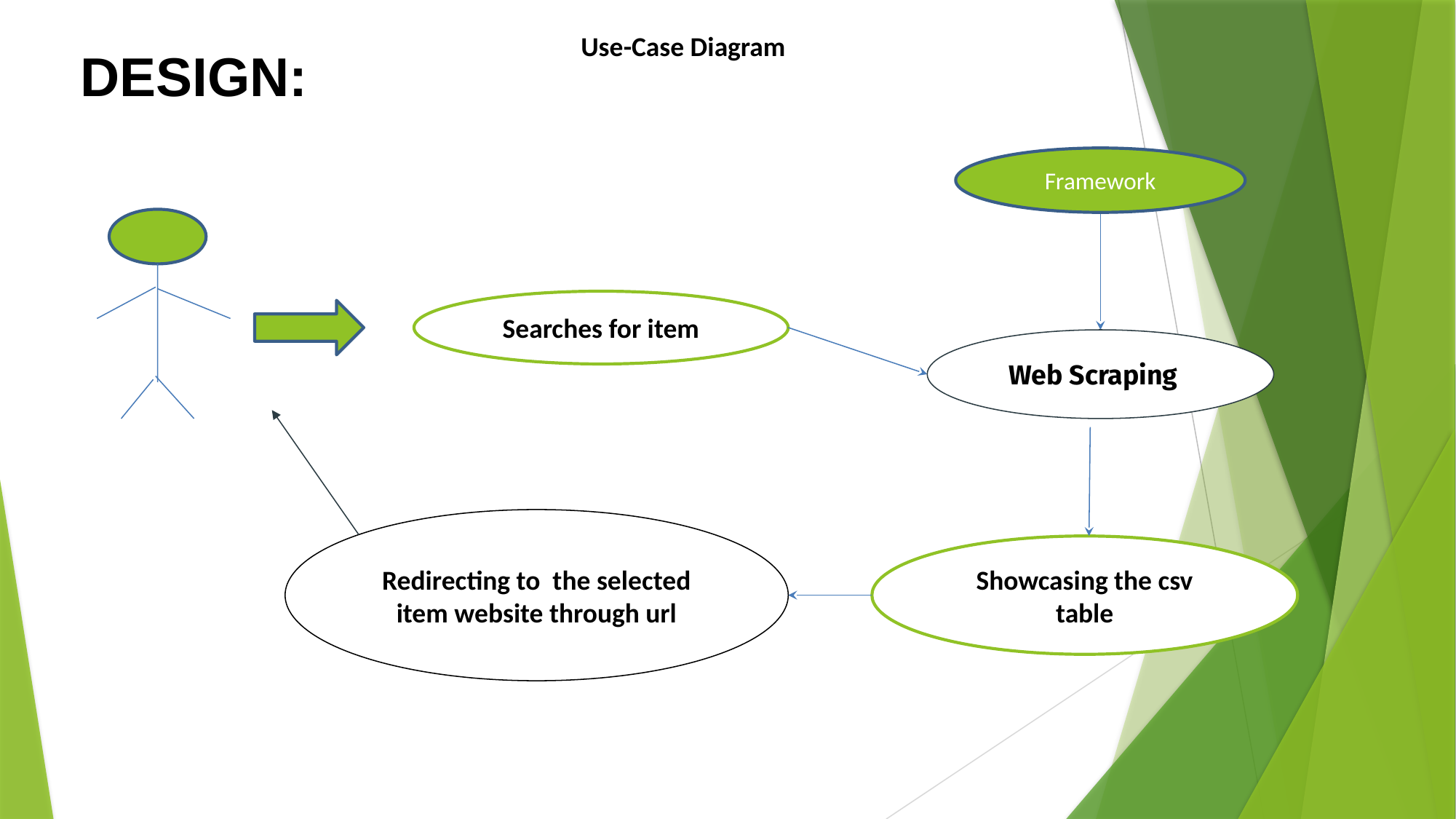

Use-Case Diagram
# DESIGN:
Framework

Searches for item

   Web Scraping
Redirecting to  the selected item website through url
Showcasing the csv table